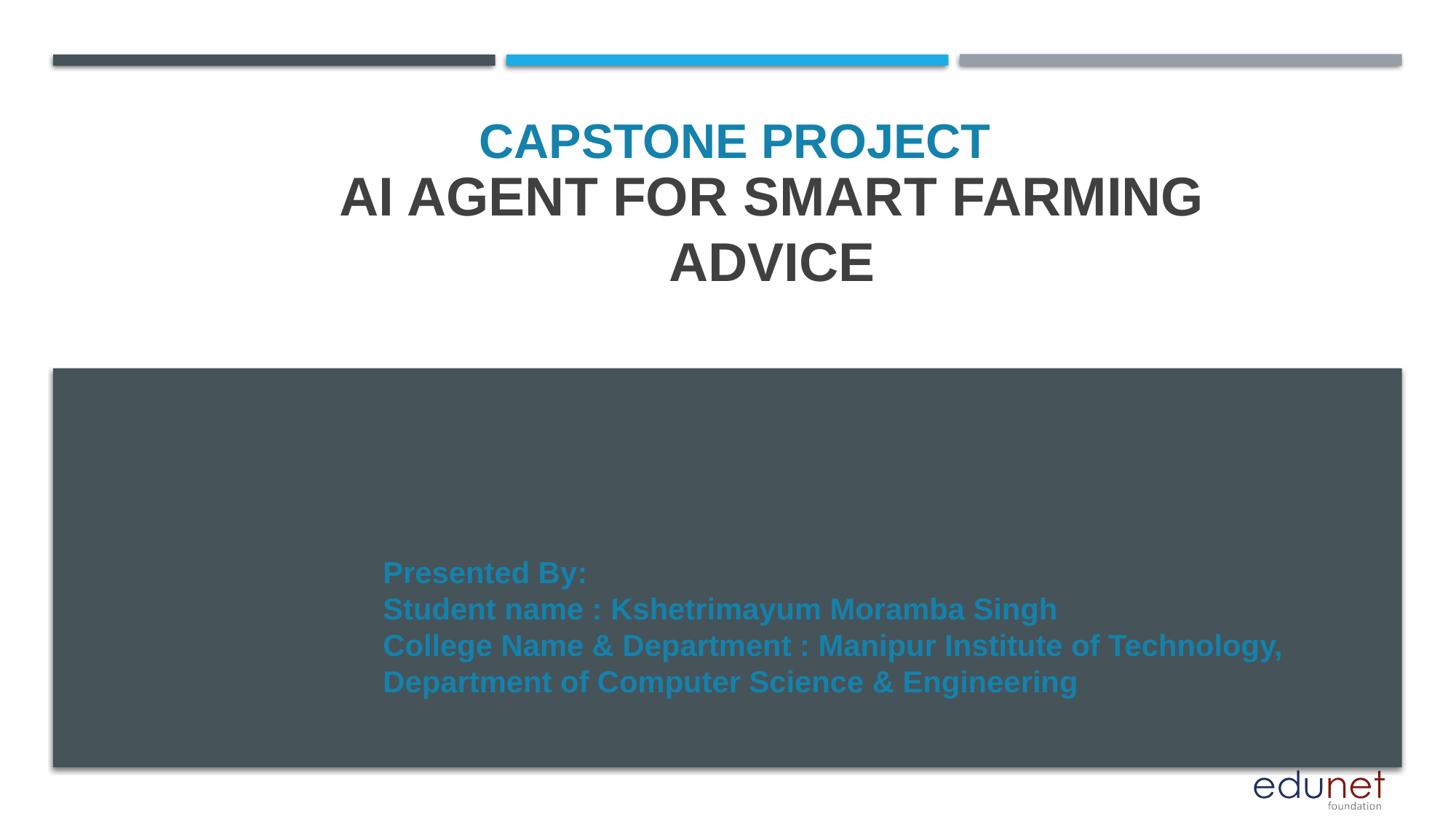

CAPSTONE PROJECT
# AI Agent for Smart Farming Advice
Presented By:
Student name : Kshetrimayum Moramba Singh
College Name & Department : Manipur Institute of Technology, Department of Computer Science & Engineering